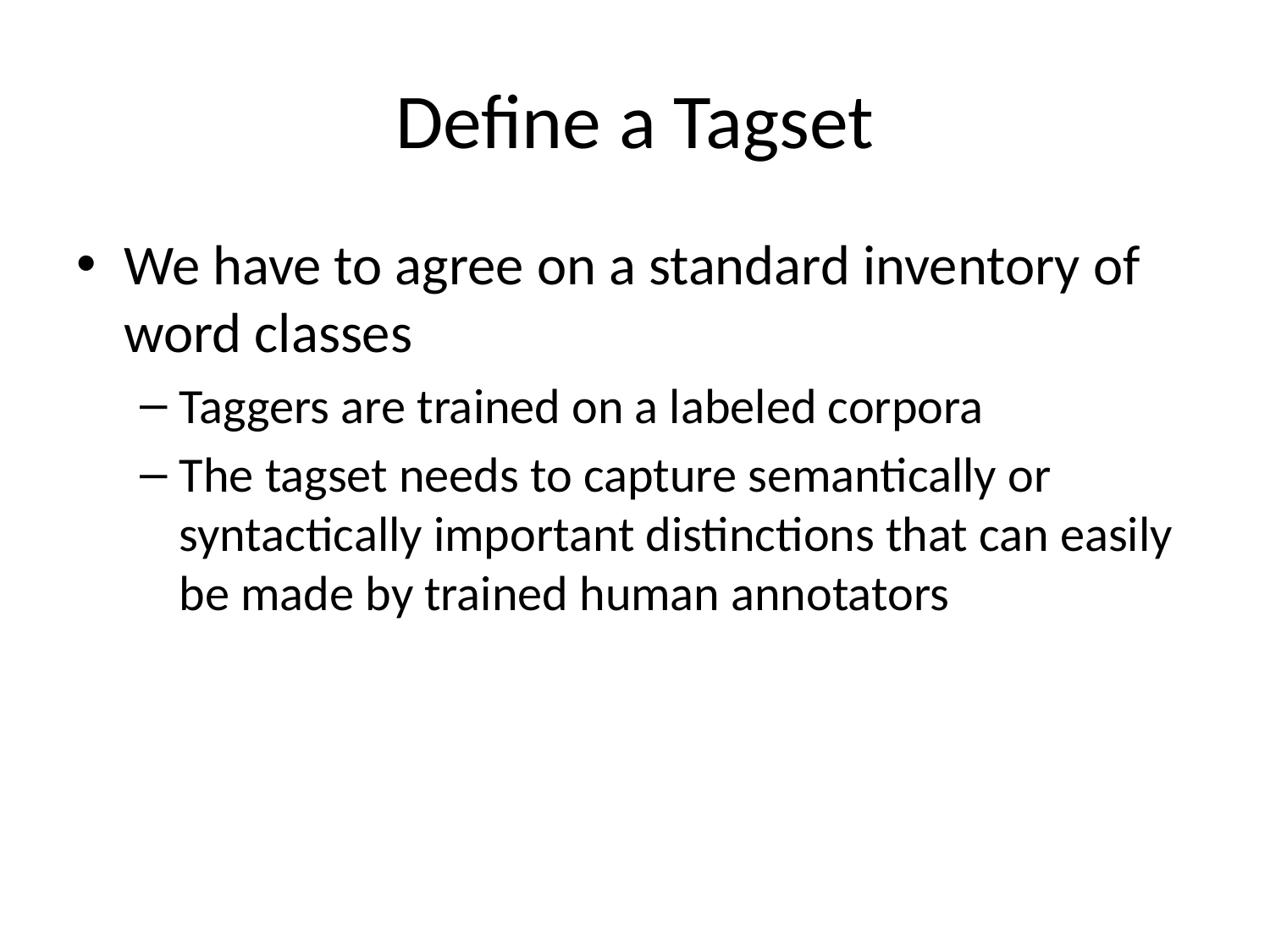

# Define a Tagset
We have to agree on a standard inventory of word classes
Taggers are trained on a labeled corpora
The tagset needs to capture semantically or syntactically important distinctions that can easily be made by trained human annotators